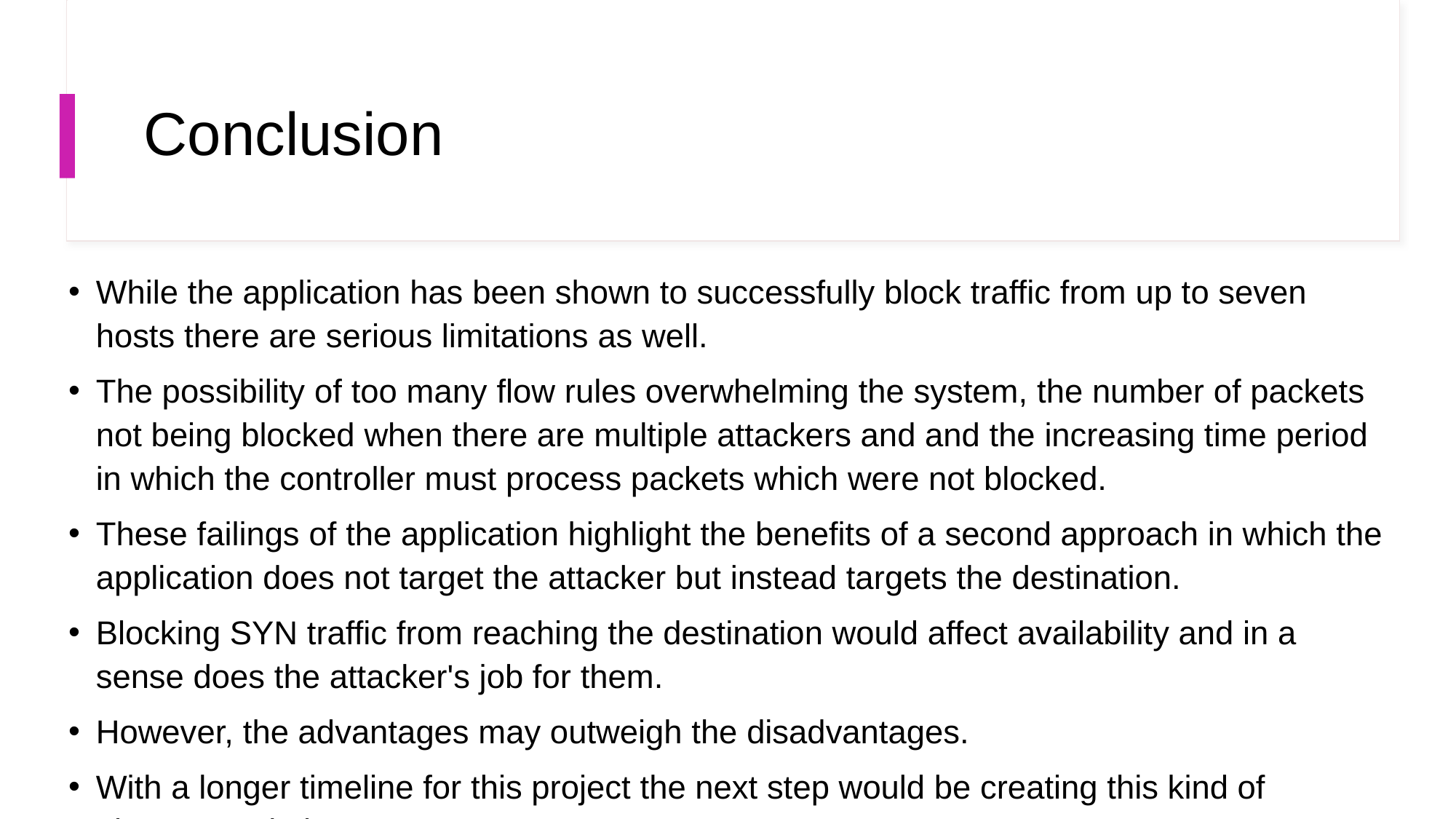

# Conclusion
While the application has been shown to successfully block traffic from up to seven hosts there are serious limitations as well.
The possibility of too many flow rules overwhelming the system, the number of packets not being blocked when there are multiple attackers and and the increasing time period in which the controller must process packets which were not blocked.
These failings of the application highlight the benefits of a second approach in which the application does not target the attacker but instead targets the destination.
Blocking SYN traffic from reaching the destination would affect availability and in a sense does the attacker's job for them.
However, the advantages may outweigh the disadvantages.
With a longer timeline for this project the next step would be creating this kind of alternate solution.